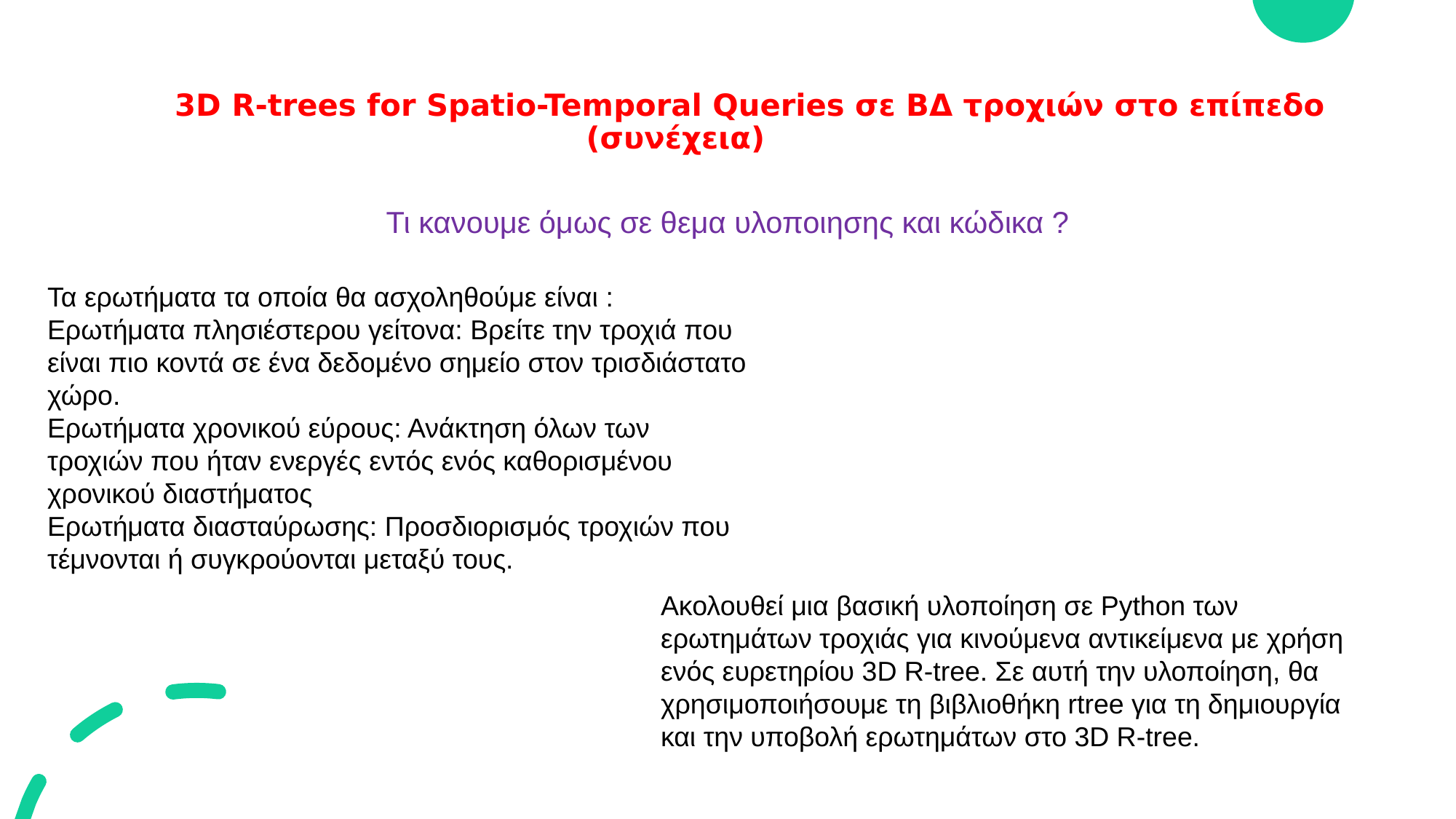

# 3D R-trees for Spatio-Temporal Queries σε ΒΔ τροχιών στο επίπεδο (συνέχεια)
Τι κανουμε όμως σε θεμα υλοποιησης και κώδικα ?
Τα ερωτήματα τα οποία θα ασχοληθούμε είναι :
Ερωτήματα πλησιέστερου γείτονα: Βρείτε την τροχιά που είναι πιο κοντά σε ένα δεδομένο σημείο στον τρισδιάστατο χώρο.
Ερωτήματα χρονικού εύρους: Ανάκτηση όλων των τροχιών που ήταν ενεργές εντός ενός καθορισμένου χρονικού διαστήματος
Ερωτήματα διασταύρωσης: Προσδιορισμός τροχιών που τέμνονται ή συγκρούονται μεταξύ τους.
Ακολουθεί μια βασική υλοποίηση σε Python των ερωτημάτων τροχιάς για κινούμενα αντικείμενα με χρήση ενός ευρετηρίου 3D R-tree. Σε αυτή την υλοποίηση, θα χρησιμοποιήσουμε τη βιβλιοθήκη rtree για τη δημιουργία και την υποβολή ερωτημάτων στο 3D R-tree.